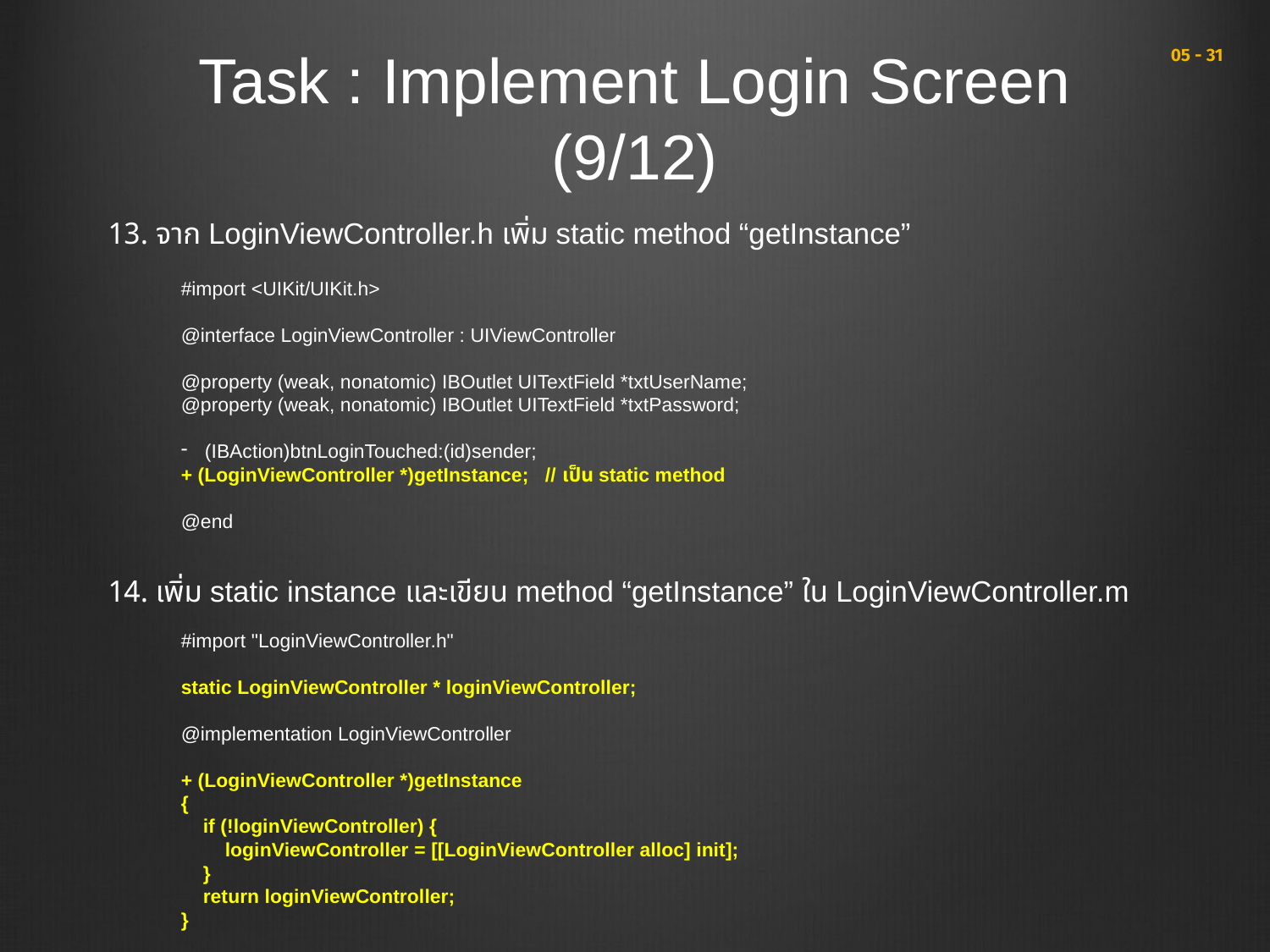

# Task : Implement Login Screen (9/12)
 05 - 31
จาก LoginViewController.h เพิ่ม static method “getInstance”

เพิ่ม static instance และเขียน method “getInstance” ใน LoginViewController.m
#import <UIKit/UIKit.h>

@interface LoginViewController : UIViewController

@property (weak, nonatomic) IBOutlet UITextField *txtUserName;
@property (weak, nonatomic) IBOutlet UITextField *txtPassword;

(IBAction)btnLoginTouched:(id)sender;
+ (LoginViewController *)getInstance;   // เป็น static method

@end
#import "LoginViewController.h"

static LoginViewController * loginViewController;

@implementation LoginViewController

+ (LoginViewController *)getInstance
{
    if (!loginViewController) {
        loginViewController = [[LoginViewController alloc] init];
    }
    return loginViewController;
}